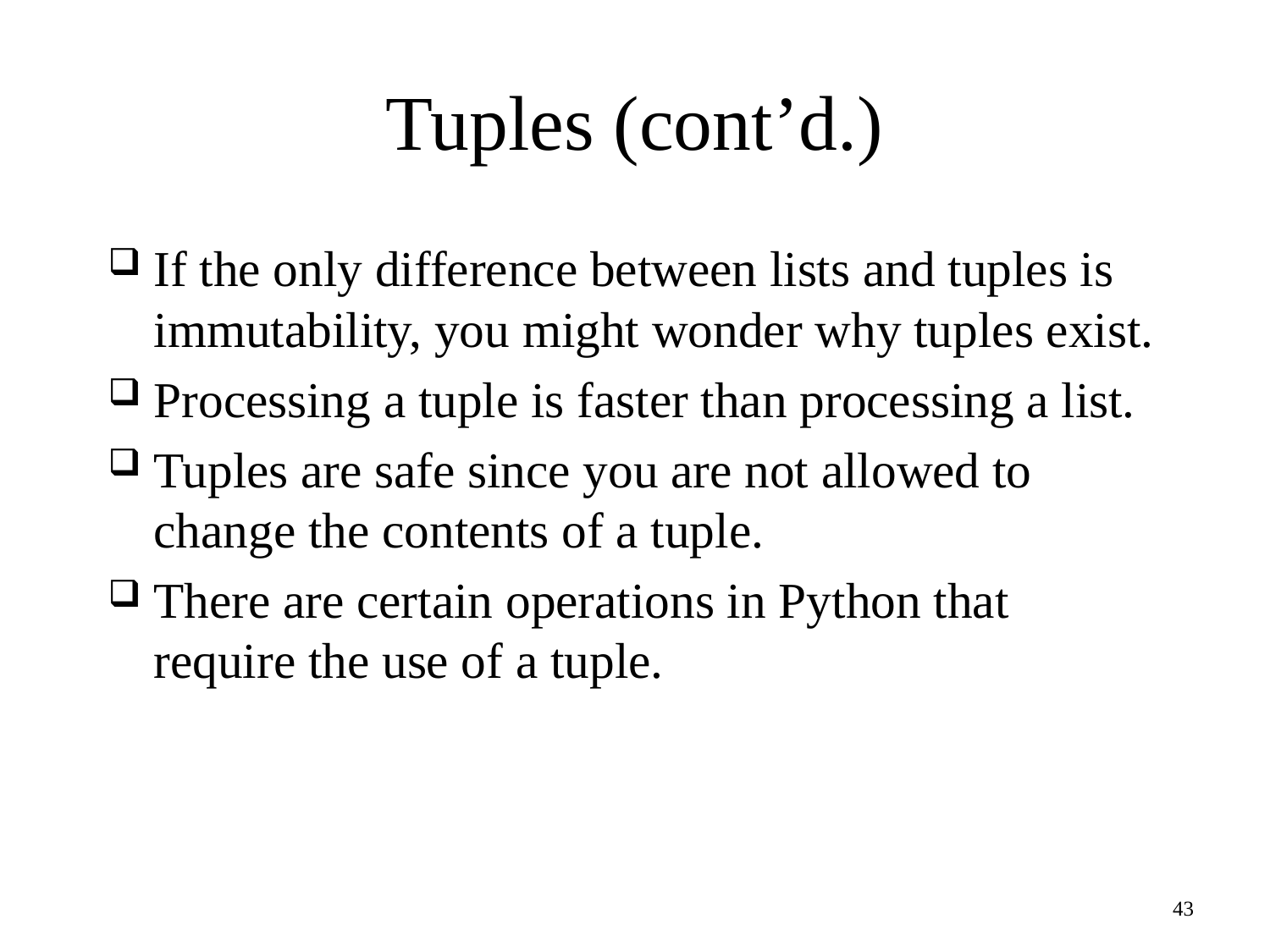

# Tuples (cont’d.)
If the only difference between lists and tuples is immutability, you might wonder why tuples exist.
Processing a tuple is faster than processing a list.
Tuples are safe since you are not allowed to change the contents of a tuple.
There are certain operations in Python that require the use of a tuple.
43